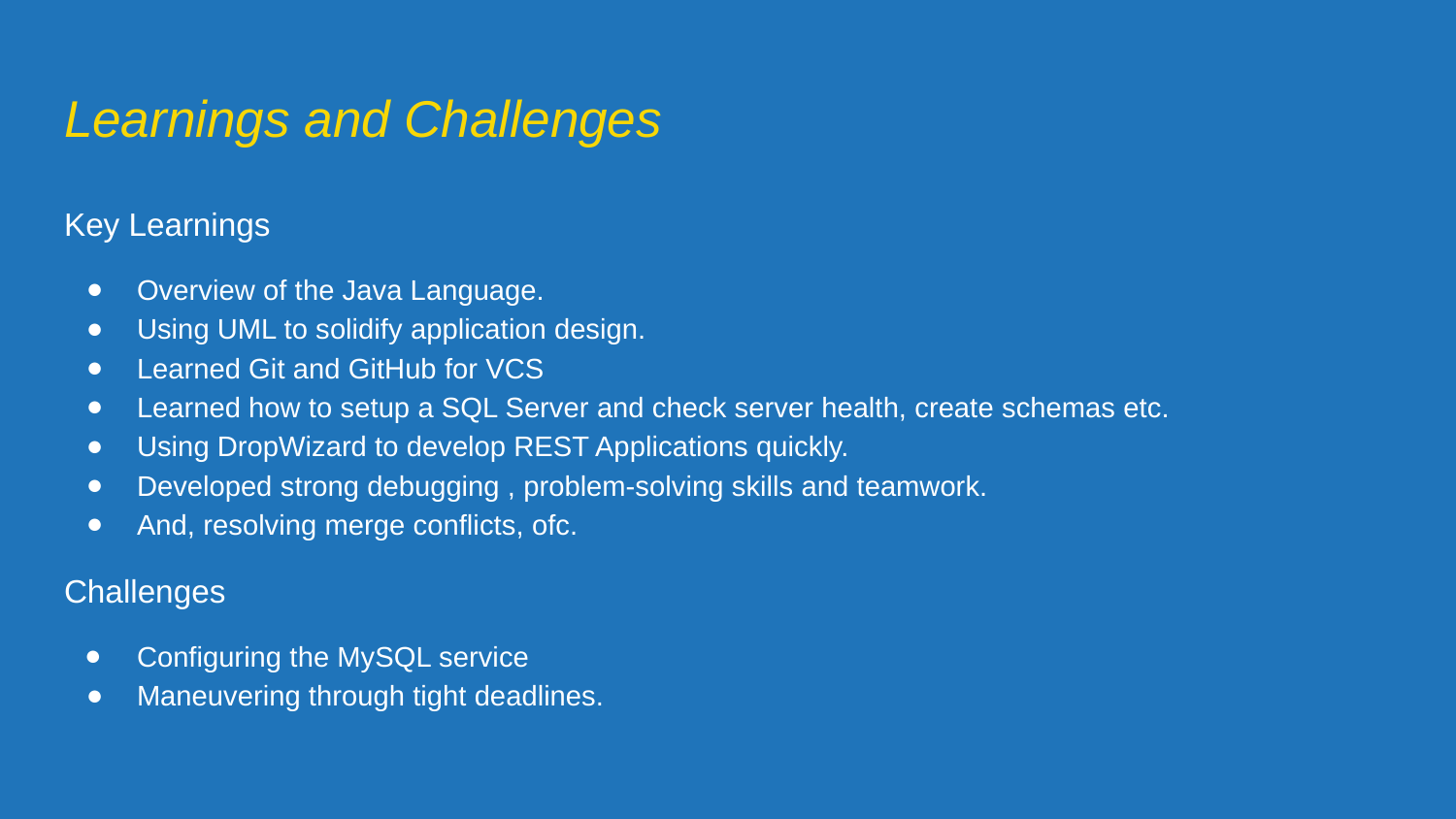

# Learnings and Challenges
Key Learnings
Overview of the Java Language.
Using UML to solidify application design.
Learned Git and GitHub for VCS
Learned how to setup a SQL Server and check server health, create schemas etc.
Using DropWizard to develop REST Applications quickly.
Developed strong debugging , problem-solving skills and teamwork.
And, resolving merge conflicts, ofc.
Challenges
Configuring the MySQL service
Maneuvering through tight deadlines.